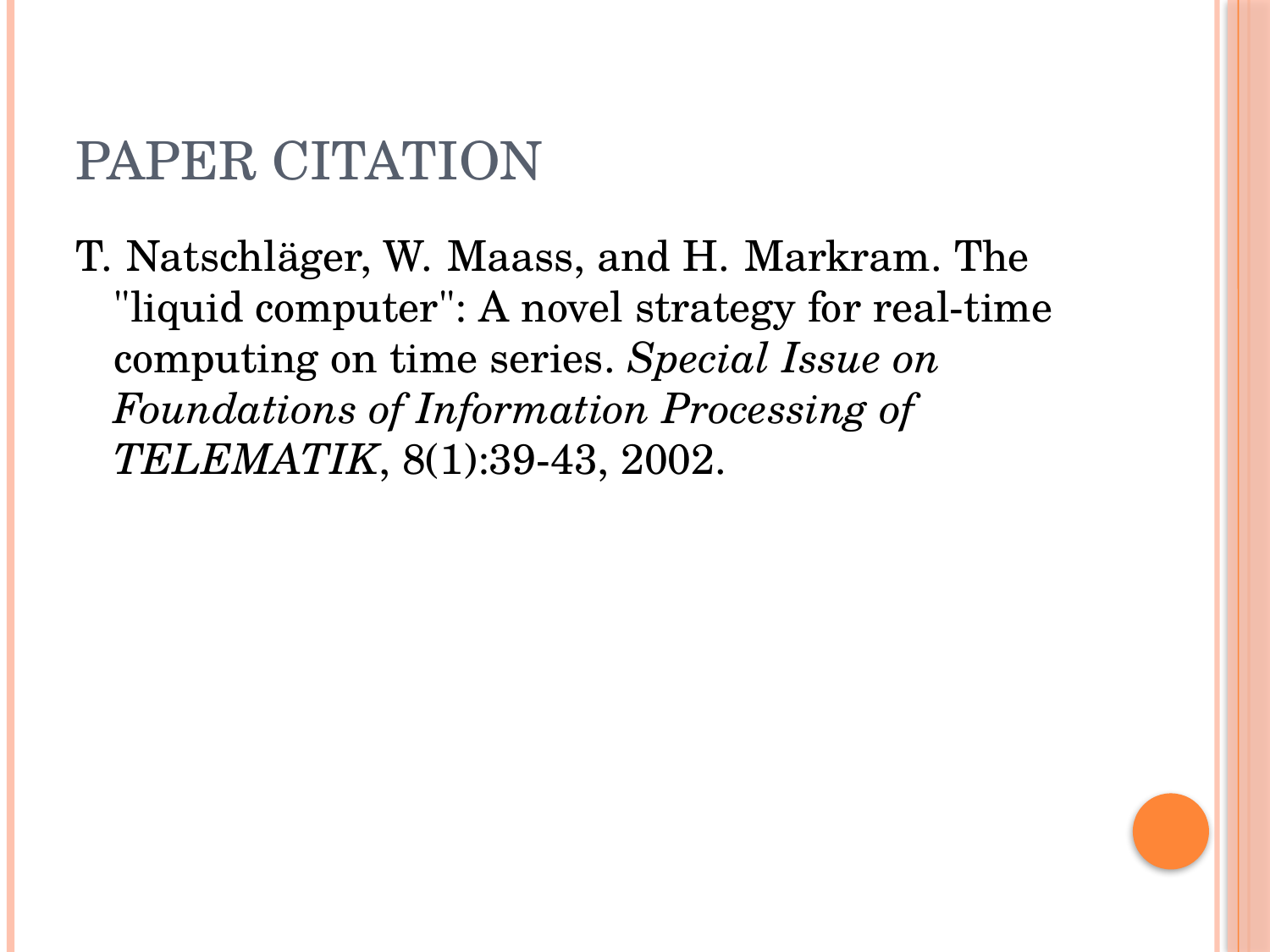

# Paper Citation
T. Natschläger, W. Maass, and H. Markram. The "liquid computer": A novel strategy for real-time computing on time series. Special Issue on Foundations of Information Processing of TELEMATIK, 8(1):39-43, 2002.